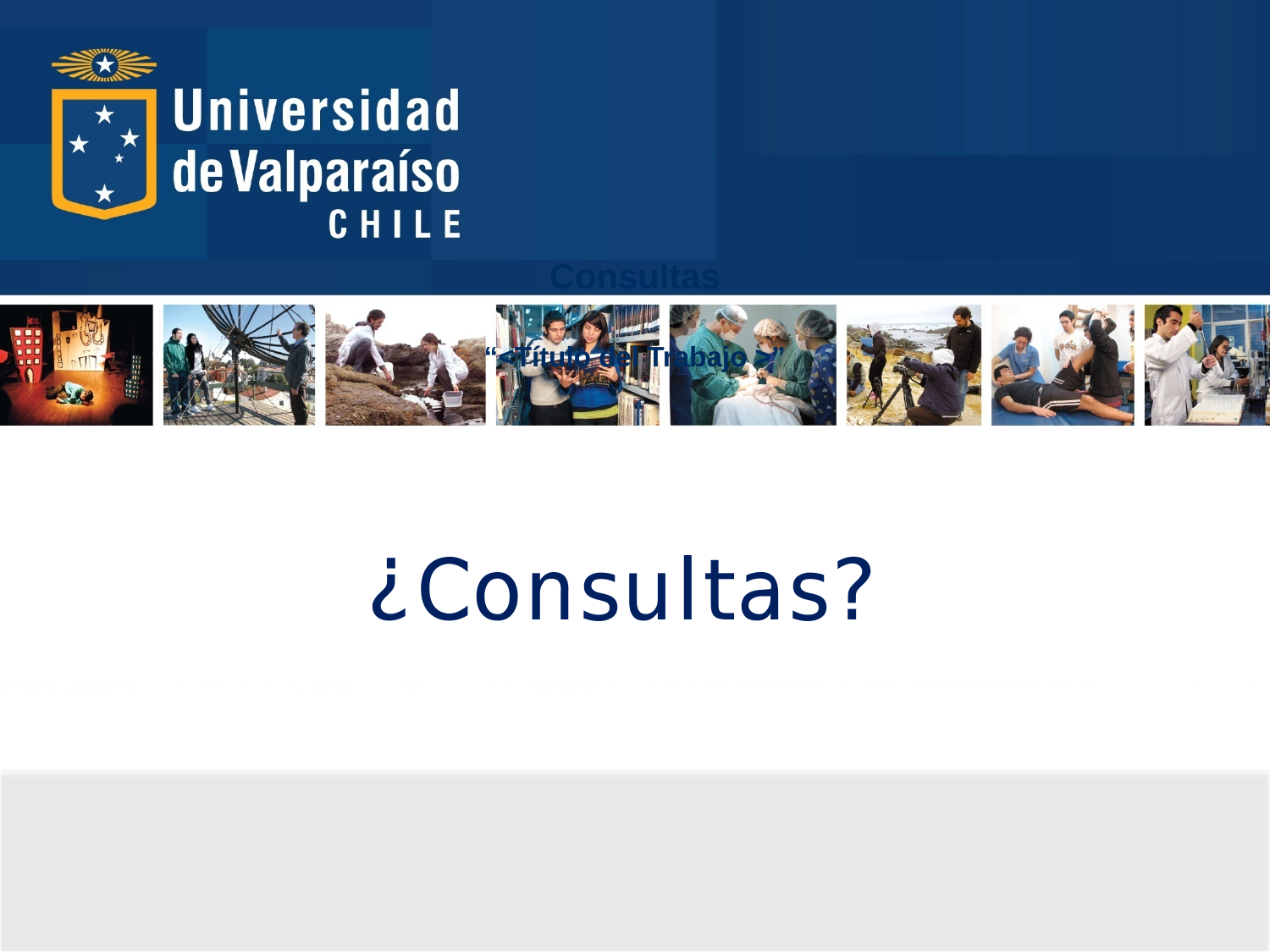

# Consultas “<Título del Trabajo >”
¿Consultas?